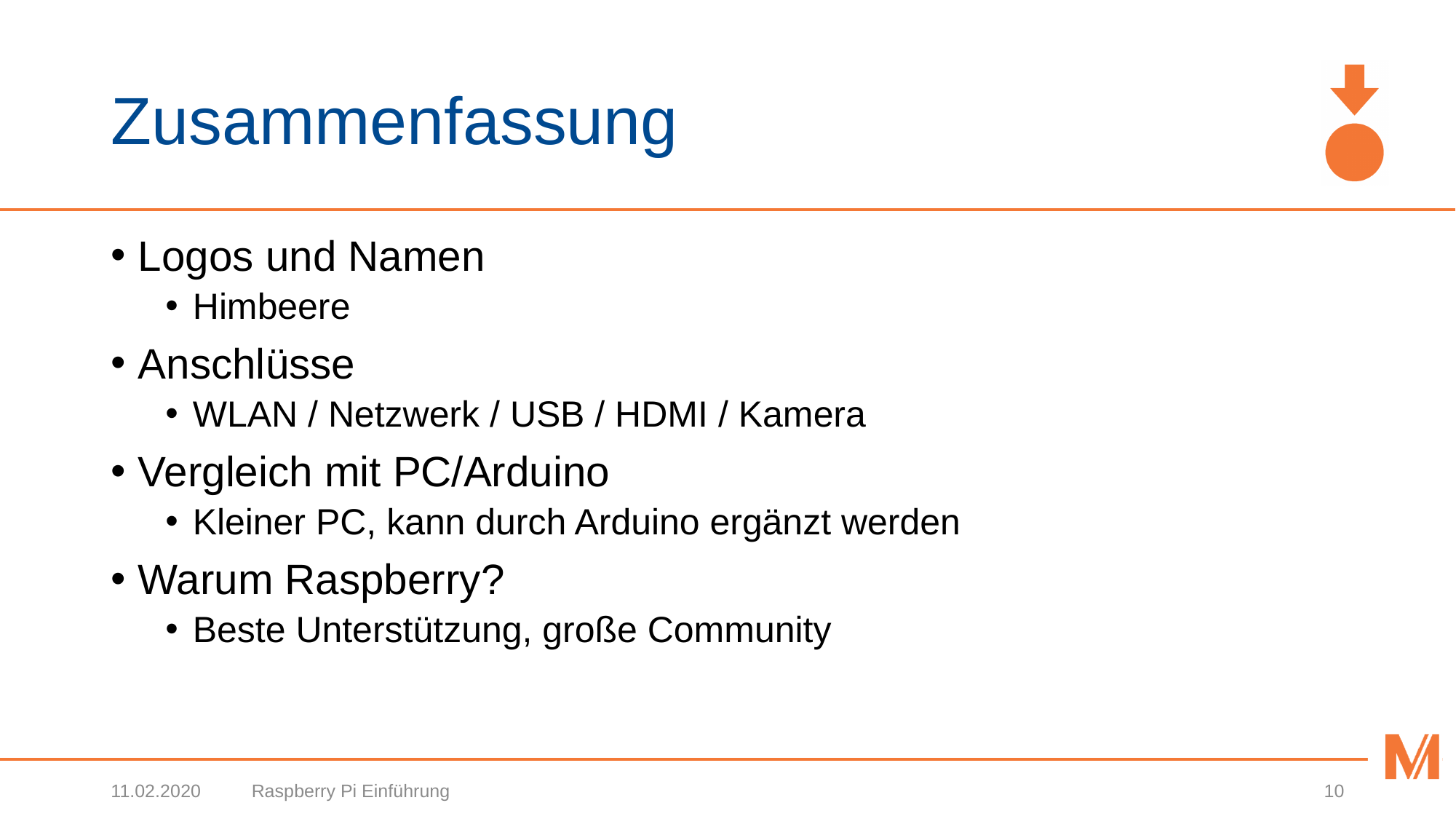

# Zusammenfassung
Logos und Namen
Himbeere
Anschlüsse
WLAN / Netzwerk / USB / HDMI / Kamera
Vergleich mit PC/Arduino
Kleiner PC, kann durch Arduino ergänzt werden
Warum Raspberry?
Beste Unterstützung, große Community

11.02.2020
Raspberry Pi Einführung
10